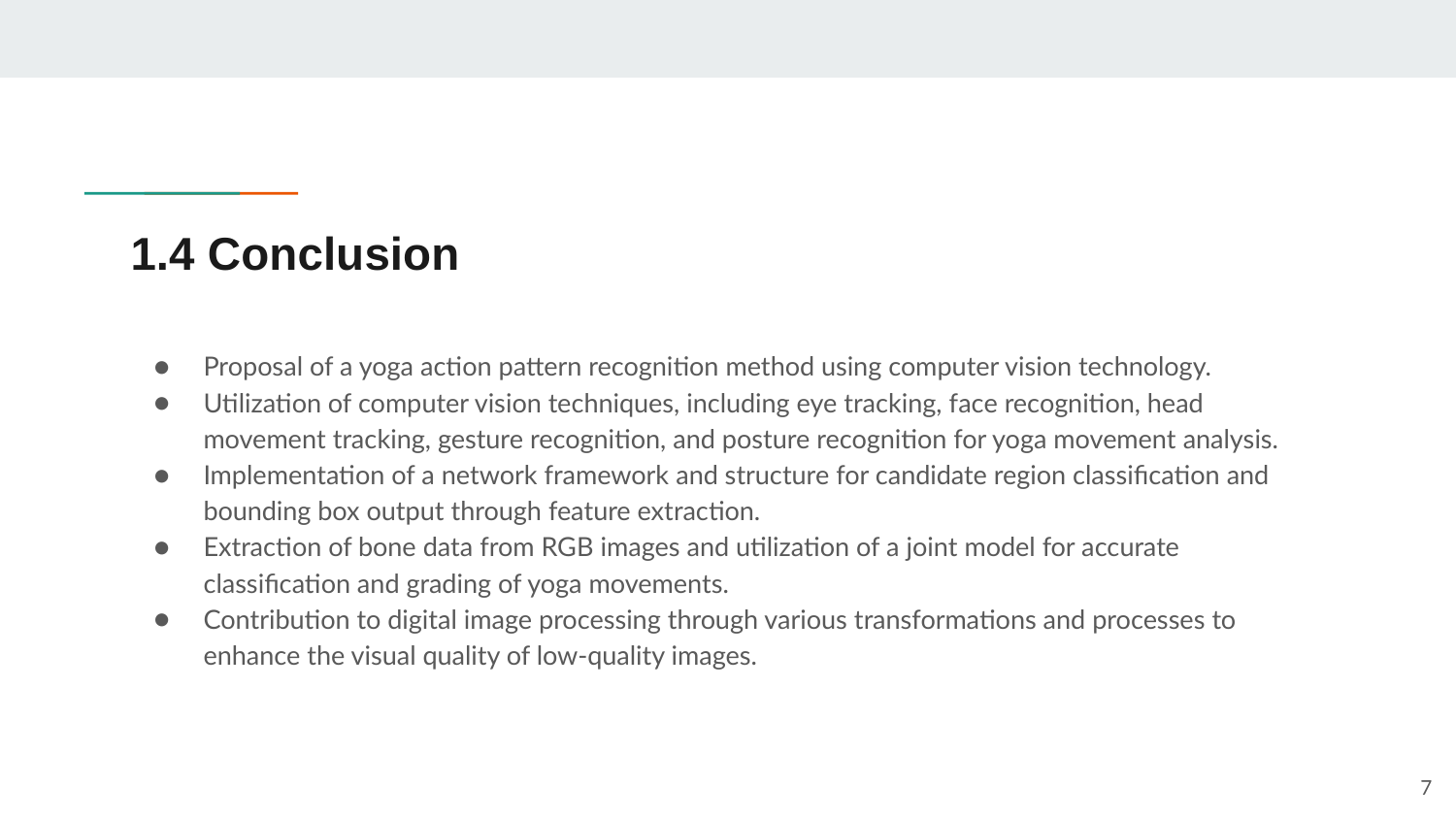

# 1.4 Conclusion
Proposal of a yoga action pattern recognition method using computer vision technology.
Utilization of computer vision techniques, including eye tracking, face recognition, head movement tracking, gesture recognition, and posture recognition for yoga movement analysis.
Implementation of a network framework and structure for candidate region classification and bounding box output through feature extraction.
Extraction of bone data from RGB images and utilization of a joint model for accurate classification and grading of yoga movements.
Contribution to digital image processing through various transformations and processes to enhance the visual quality of low-quality images.
7